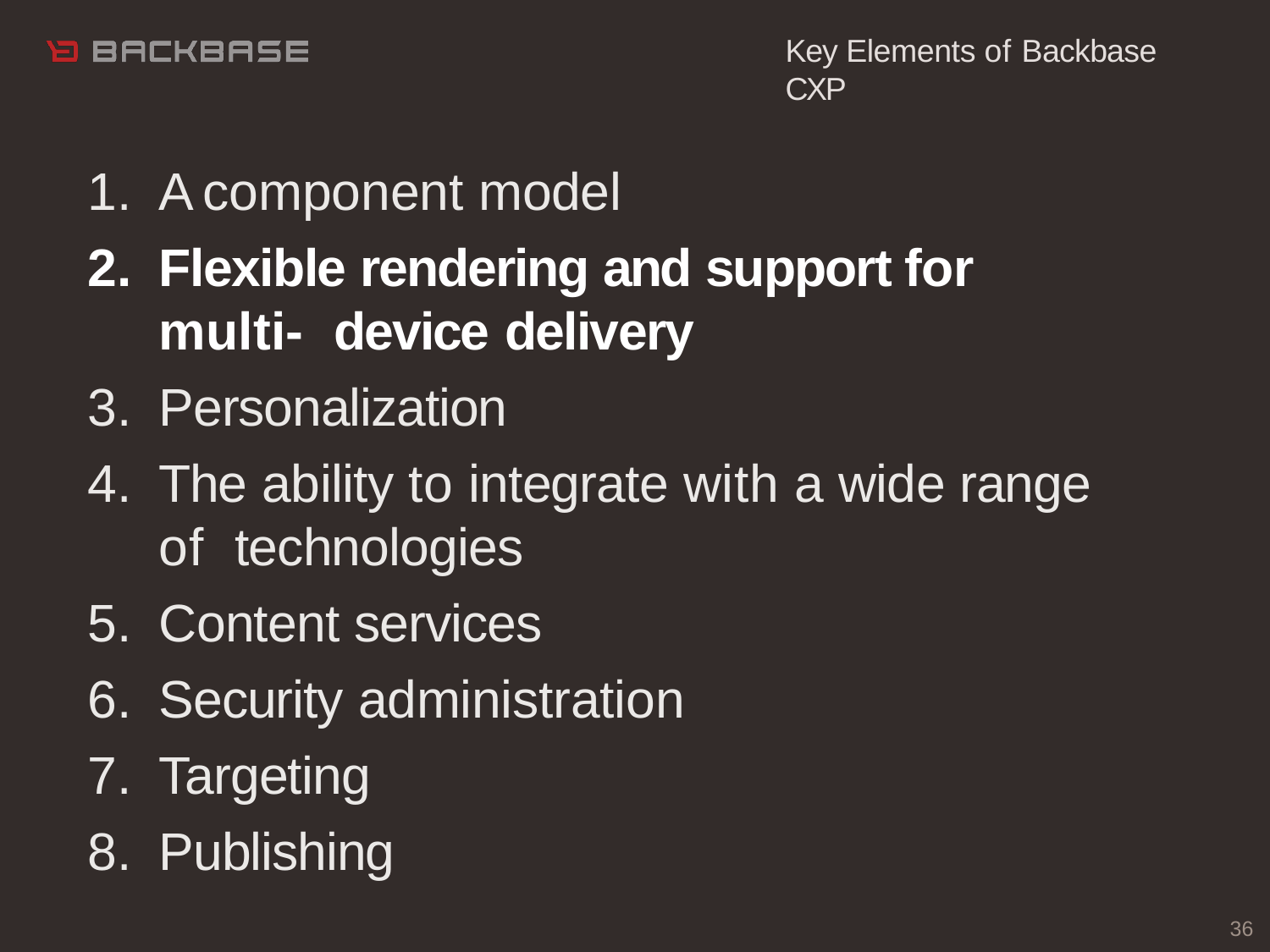

# Key Elements of Backbase CXP

A component model
Flexible rendering and support for multi-  device delivery
Personalization
The ability to integrate with a wide range of  technologies
Content services
Security administration
Targeting
Publishing
36